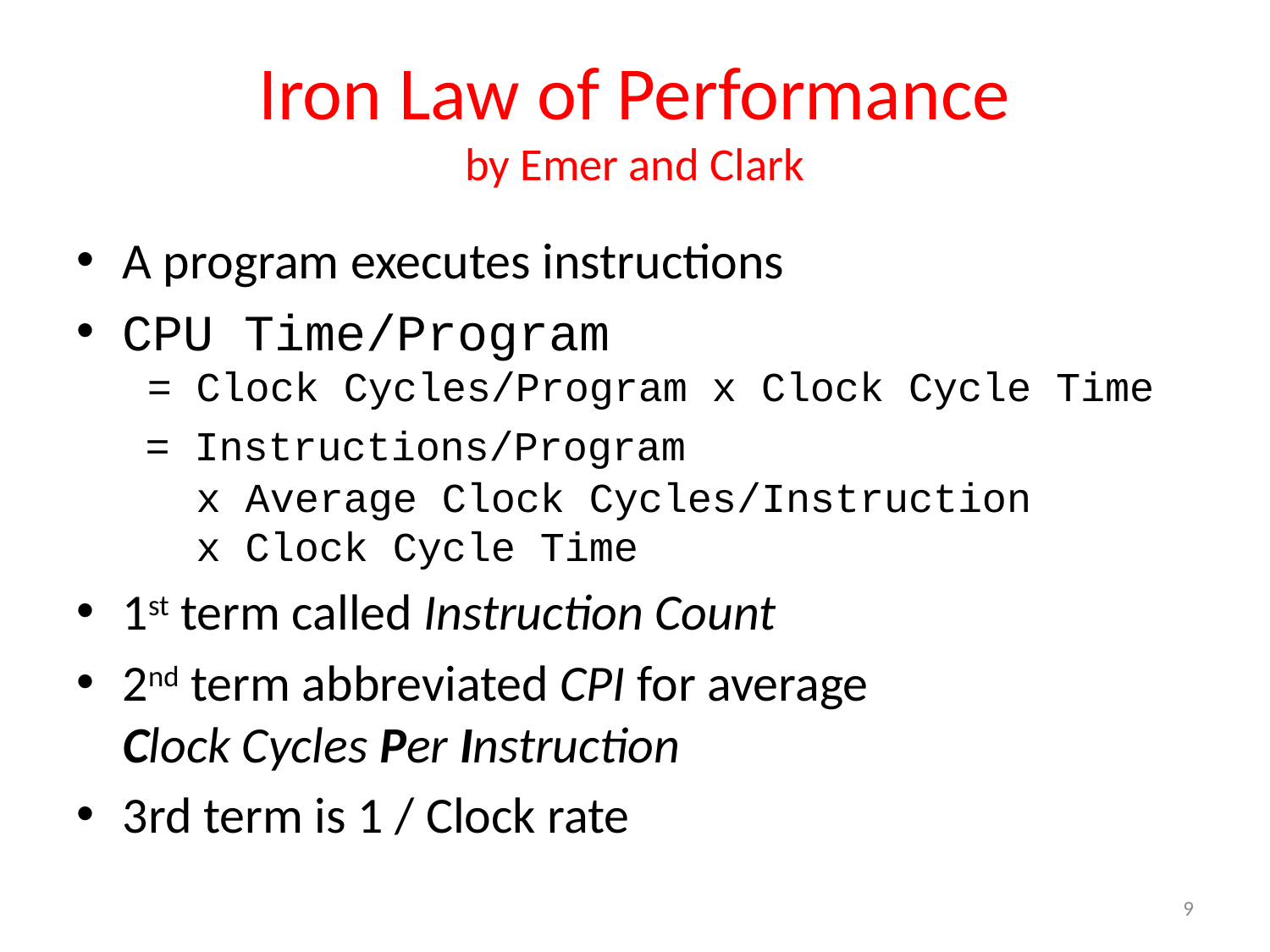

# Iron Law of Performance by Emer and Clark
A program executes instructions
CPU Time/Program
 = Clock Cycles/Program x Clock Cycle Time
  = Instructions/Program
   x Average Clock Cycles/Instruction
   x Clock Cycle Time
1st term called Instruction Count
2nd term abbreviated CPI for average
Clock Cycles Per Instruction
3rd term is 1 / Clock rate

9